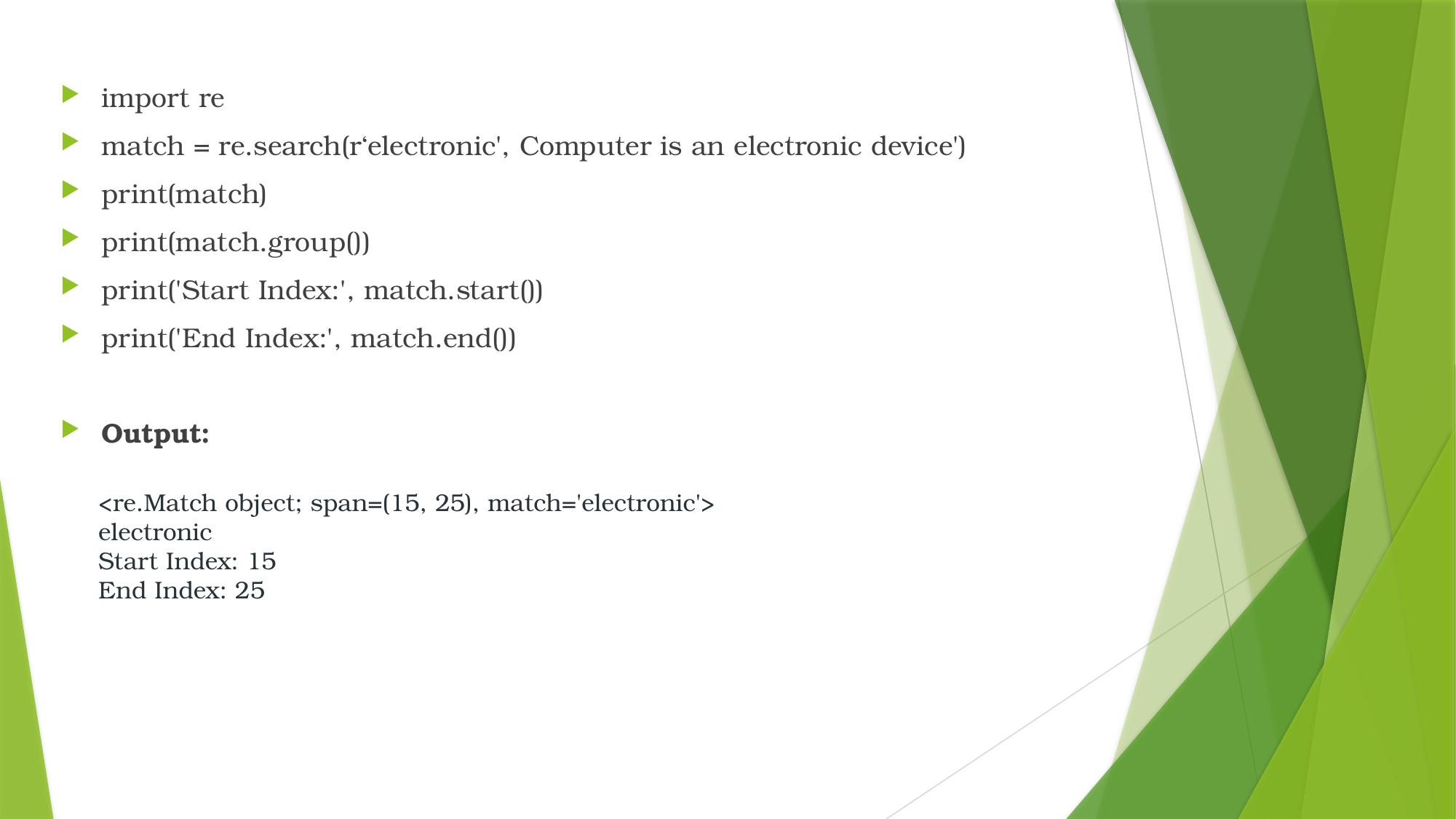

import re
match = re.search(r‘electronic', Computer is an electronic device')
print(match)
print(match.group())
print('Start Index:', match.start())
print('End Index:', match.end())

Output:

<re.Match object; span=(15, 25), match='electronic'>
electronic
Start Index: 15
End Index: 25